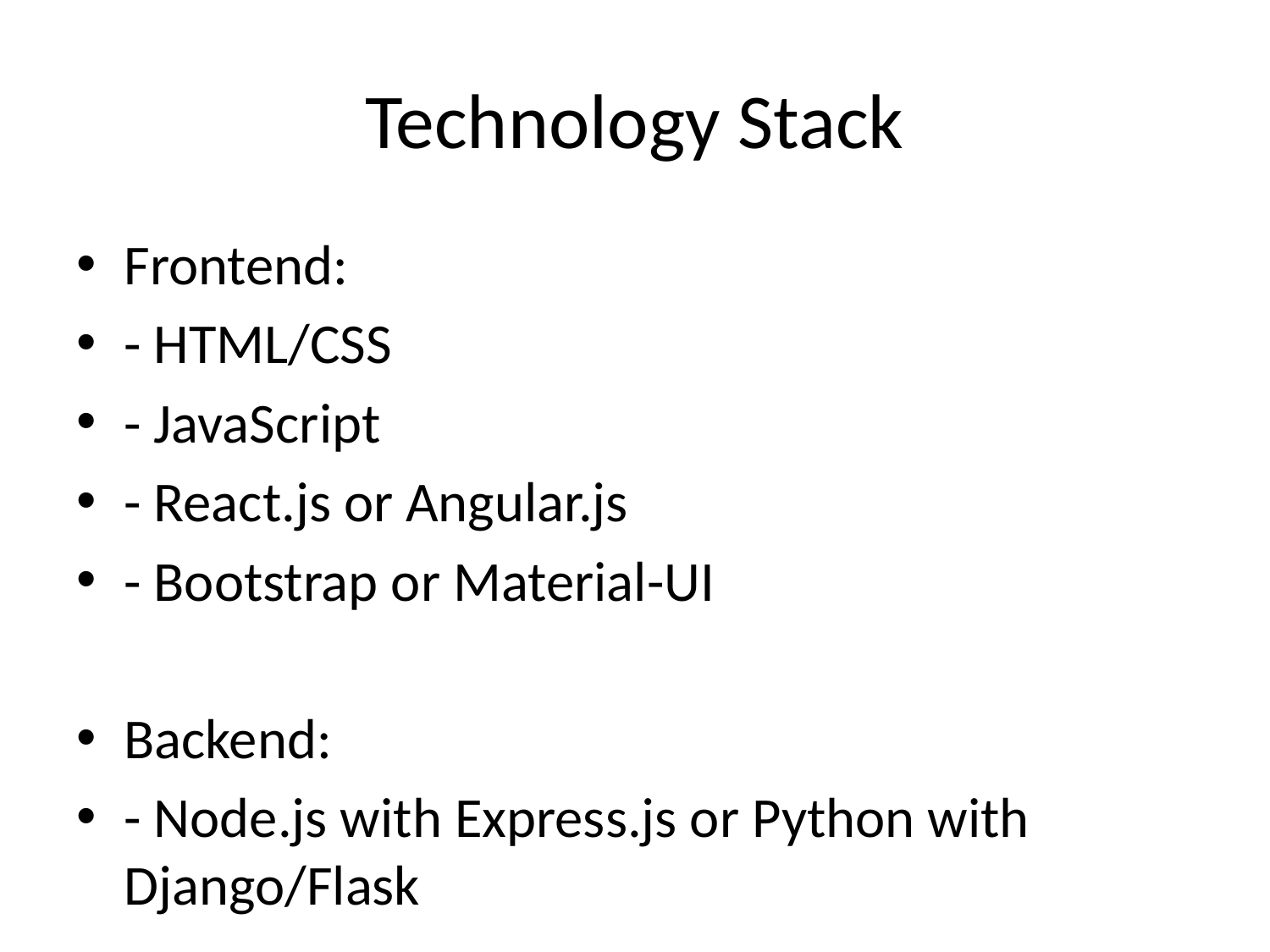

# Technology Stack
Frontend:
- HTML/CSS
- JavaScript
- React.js or Angular.js
- Bootstrap or Material-UI

Backend:
- Node.js with Express.js or Python with Django/Flask

Database:
- MongoDB or PostgreSQL

Authentication:
- Firebase Authentication or JWT

Hosting:
- AWS, GCP, Azure, or Heroku

Maps and Location Services:
- Google Maps API or Mapbox